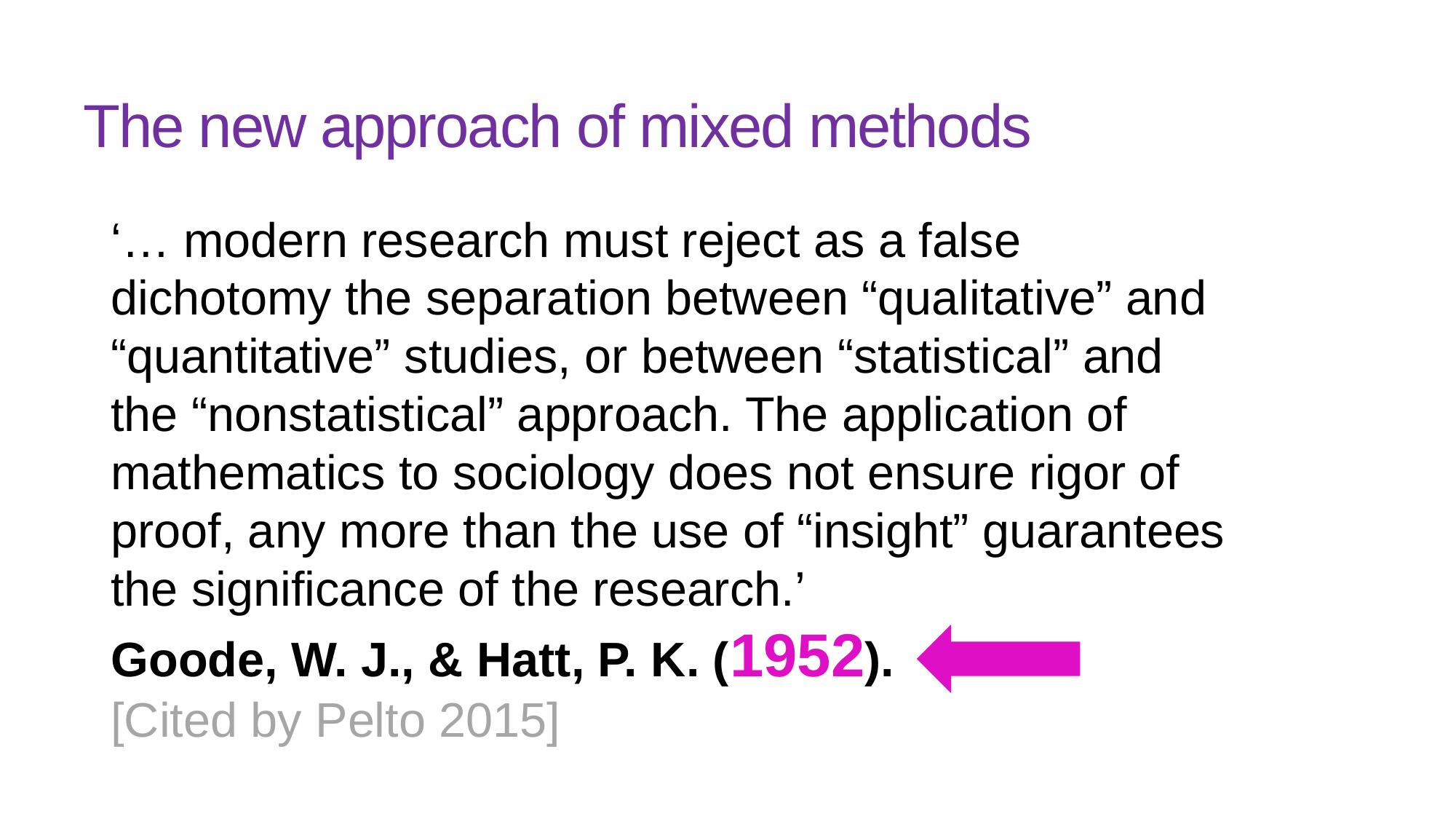

# The new approach of mixed methods
‘… modern research must reject as a false dichotomy the separation between “qualitative” and “quantitative” studies, or between “statistical” and the “nonstatistical” approach. The application of mathematics to sociology does not ensure rigor of proof, any more than the use of “insight” guarantees the significance of the research.’
Goode, W. J., & Hatt, P. K. (1952).
[Cited by Pelto 2015]